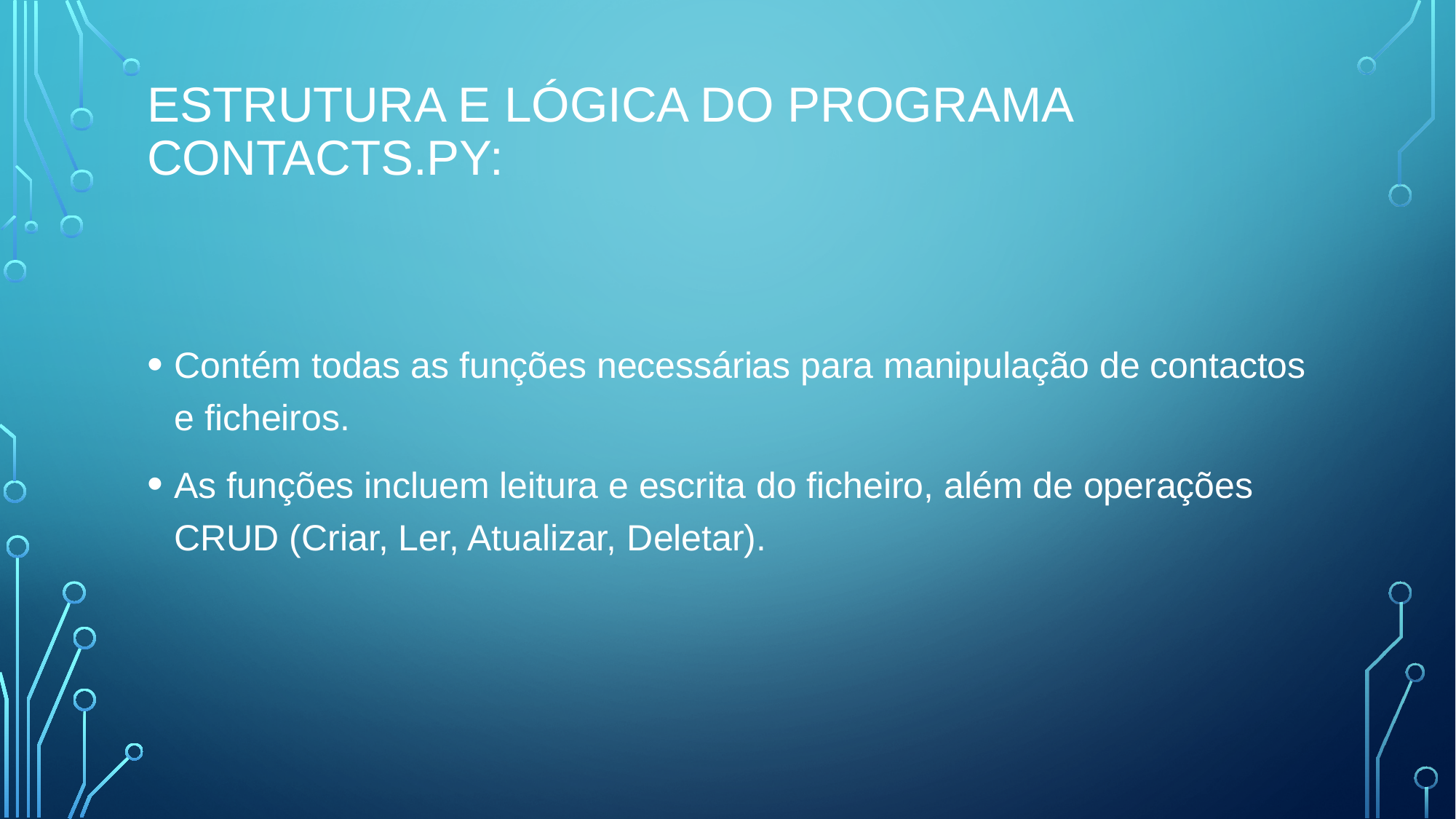

# Estrutura e Lógica do Programa contacts.py:

Contém todas as funções necessárias para manipulação de contactos e ficheiros.
As funções incluem leitura e escrita do ficheiro, além de operações CRUD (Criar, Ler, Atualizar, Deletar).